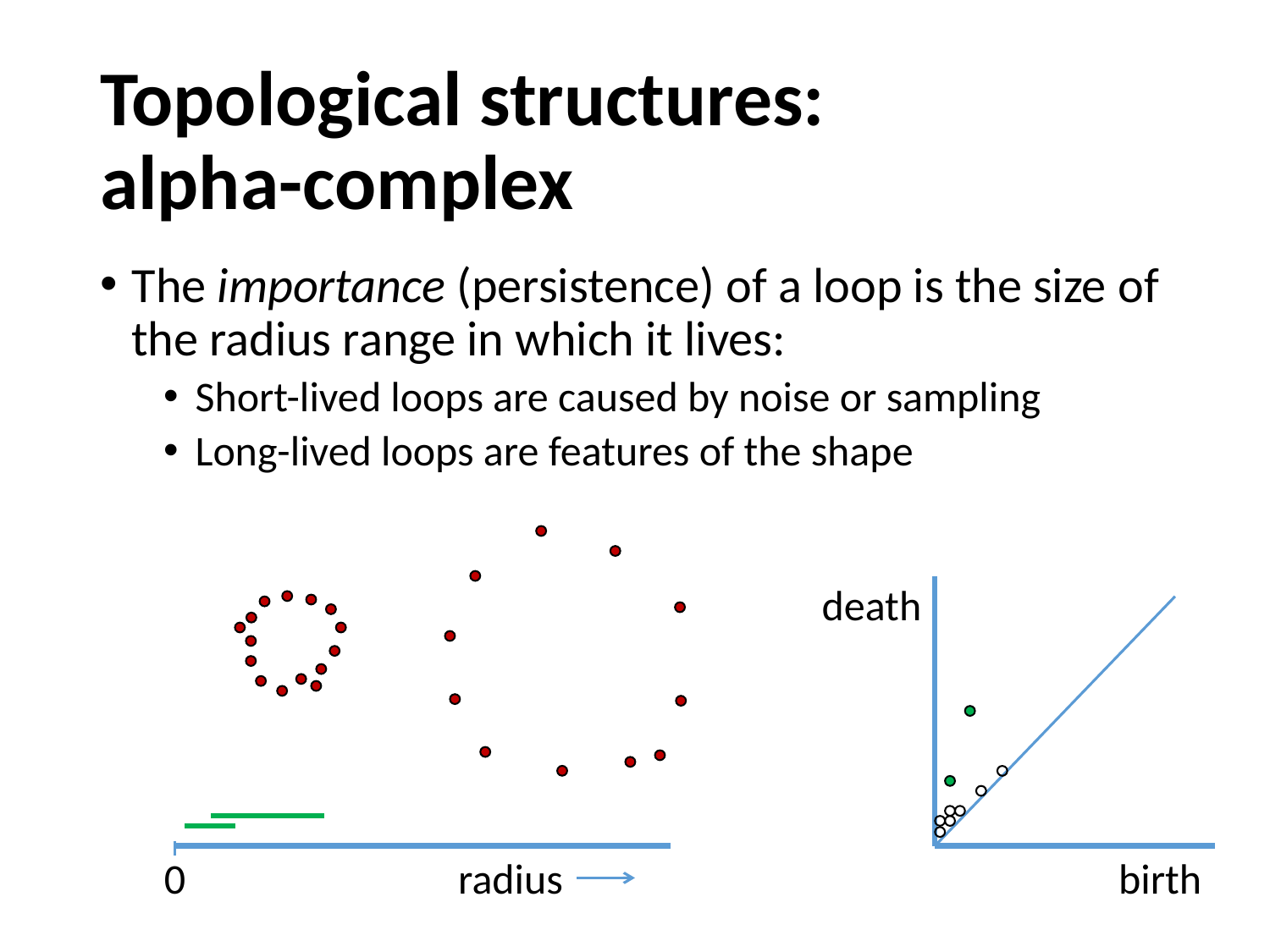

# Topological structures: alpha-complex
The importance (persistence) of a loop is the size of the radius range in which it lives:
Short-lived loops are caused by noise or sampling
Long-lived loops are features of the shape

death

0
radius
birth